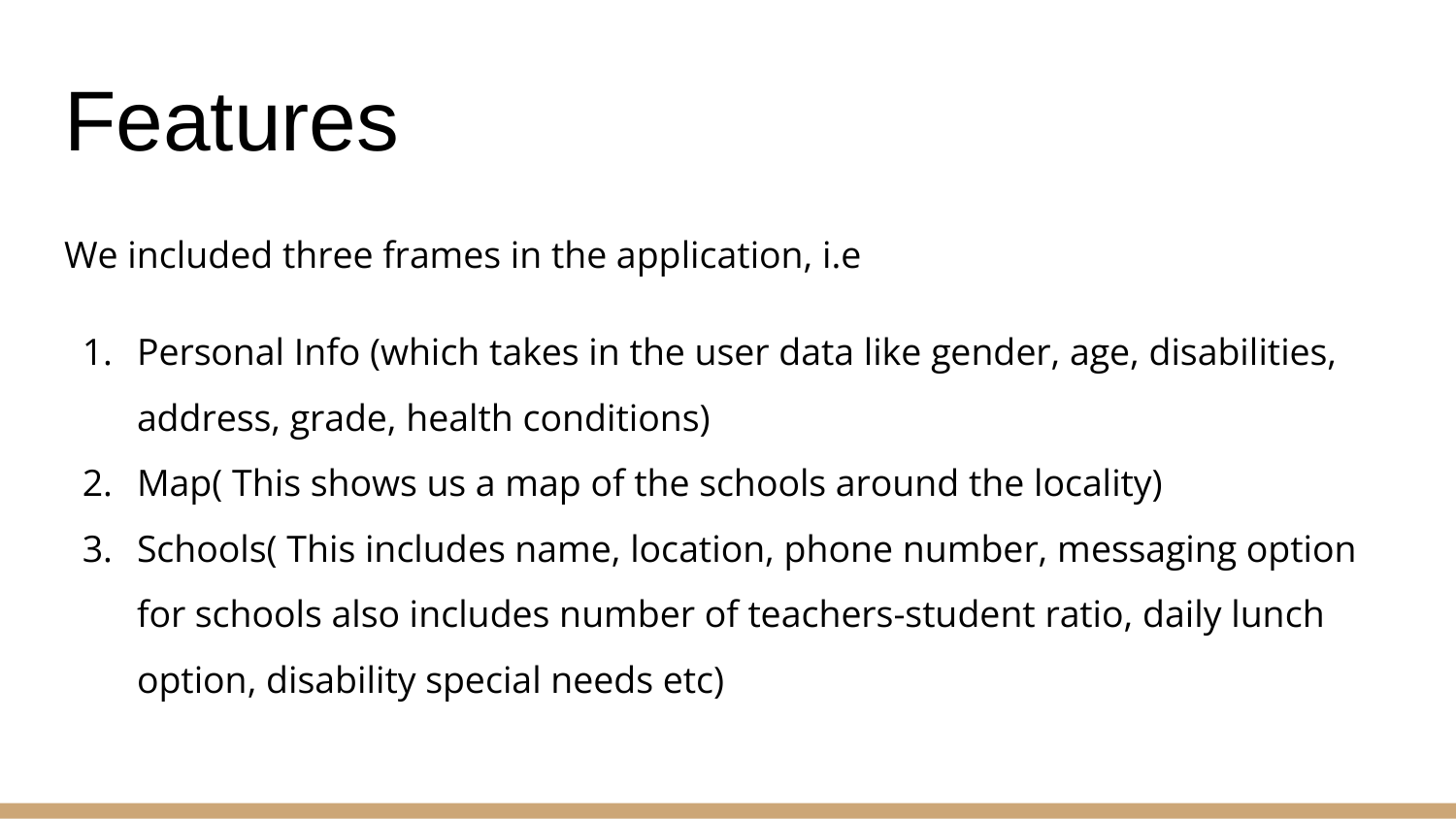

# Features
We included three frames in the application, i.e
Personal Info (which takes in the user data like gender, age, disabilities, address, grade, health conditions)
Map( This shows us a map of the schools around the locality)
Schools( This includes name, location, phone number, messaging option for schools also includes number of teachers-student ratio, daily lunch option, disability special needs etc)